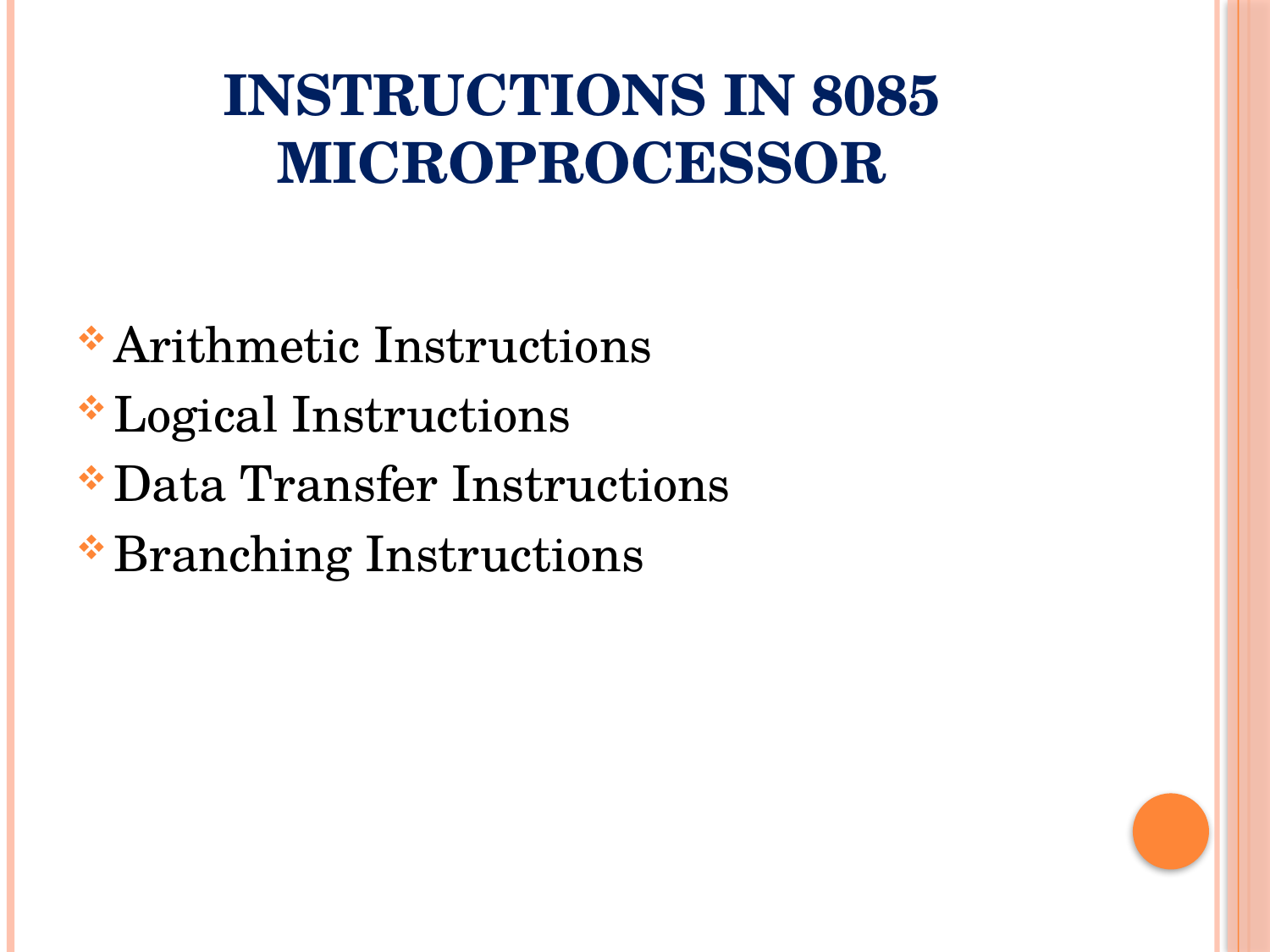

# INSTRUCTIONS IN 8085 MICROPROCESSOR
Arithmetic Instructions
Logical Instructions
Data Transfer Instructions
Branching Instructions